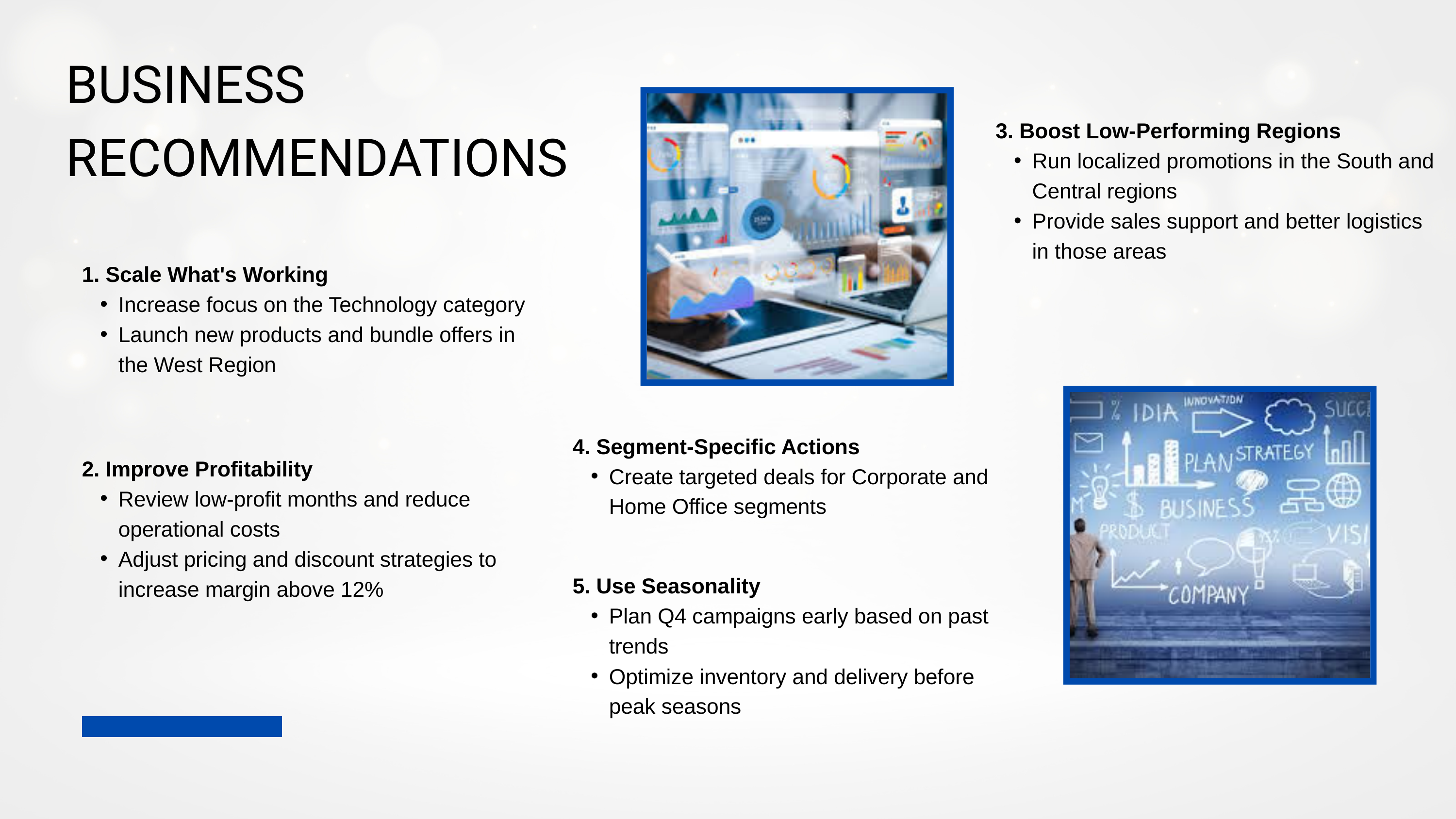

BUSINESS RECOMMENDATIONS

3. Boost Low-Performing Regions
Run localized promotions in the South and Central regions
Provide sales support and better logistics in those areas
1. Scale What's Working
Increase focus on the Technology category
Launch new products and bundle offers in the West Region

4. Segment-Specific Actions
Create targeted deals for Corporate and Home Office segments
2. Improve Profitability
Review low-profit months and reduce operational costs
Adjust pricing and discount strategies to increase margin above 12%
5. Use Seasonality
Plan Q4 campaigns early based on past trends
Optimize inventory and delivery before peak seasons